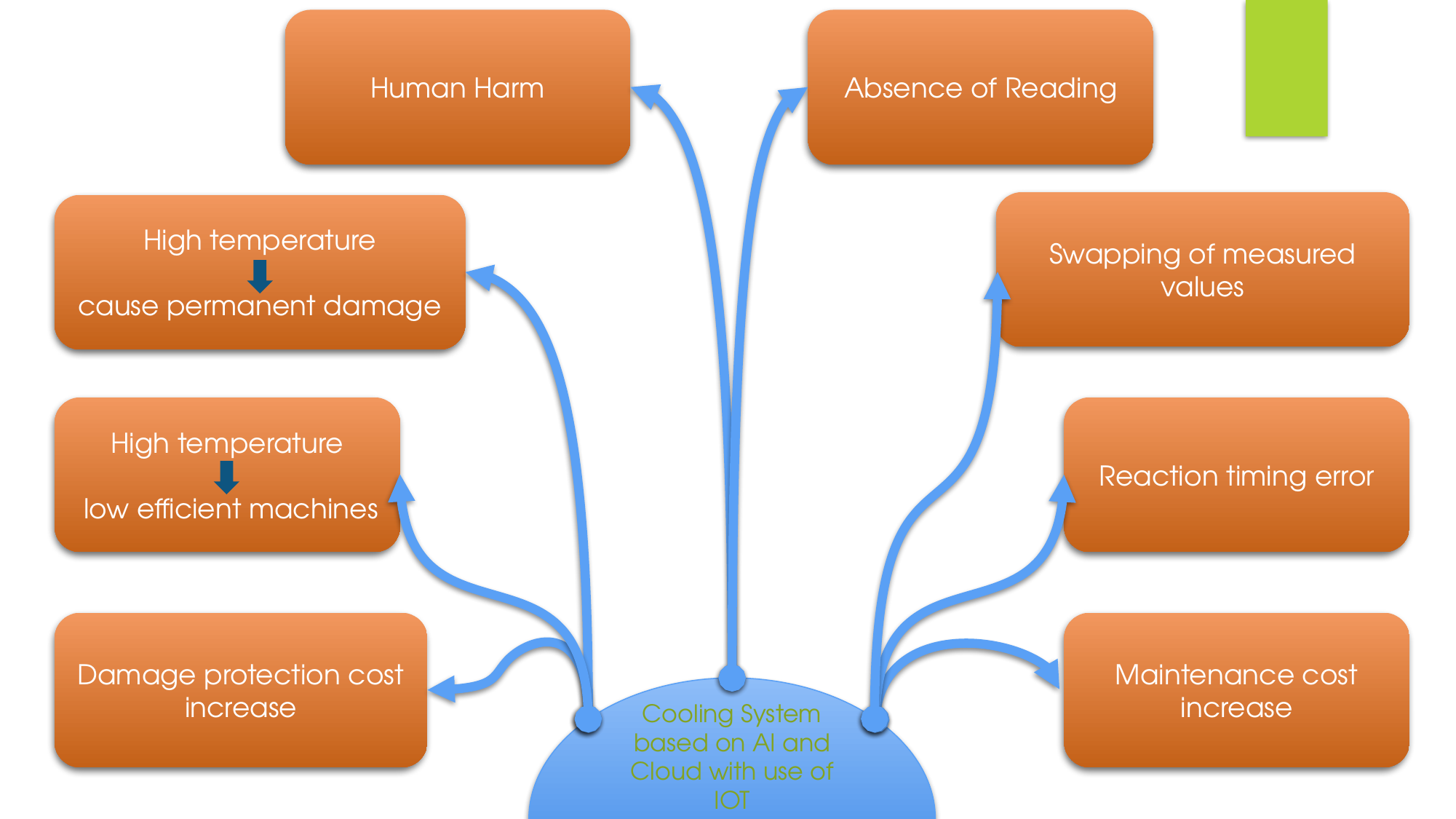

Human Harm
Absence of Reading
Swapping of measured values
High temperature

cause permanent damage

High temperature

 low efficient machines
Reaction timing error

Damage protection cost increase
Maintenance cost increase

Cooling System based on AI and Cloud with use of IOT